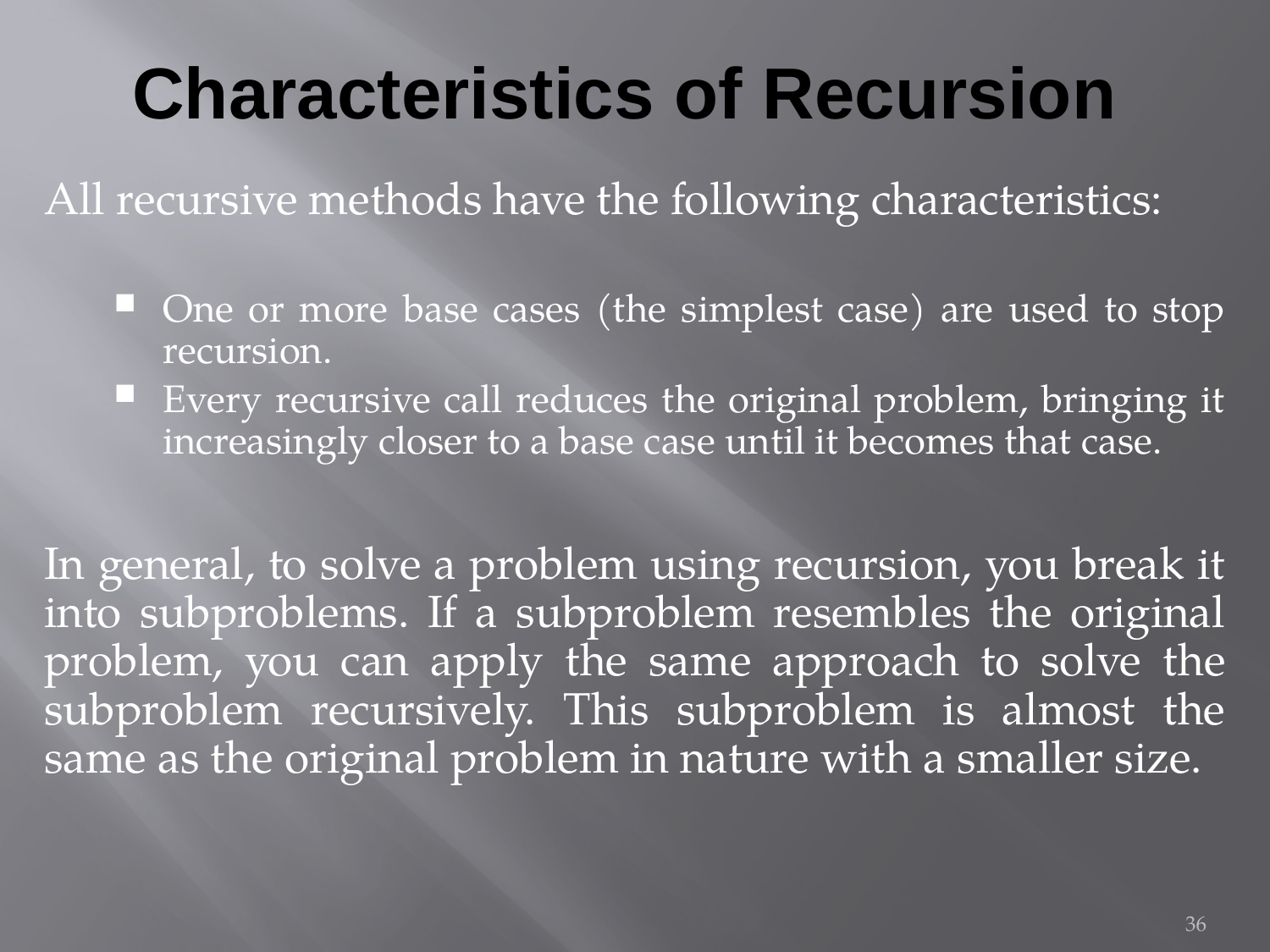

# Characteristics of Recursion
All recursive methods have the following characteristics:

One or more base cases (the simplest case) are used to stop recursion.
Every recursive call reduces the original problem, bringing it increasingly closer to a base case until it becomes that case.

In general, to solve a problem using recursion, you break it into subproblems. If a subproblem resembles the original problem, you can apply the same approach to solve the subproblem recursively. This subproblem is almost the same as the original problem in nature with a smaller size.
36